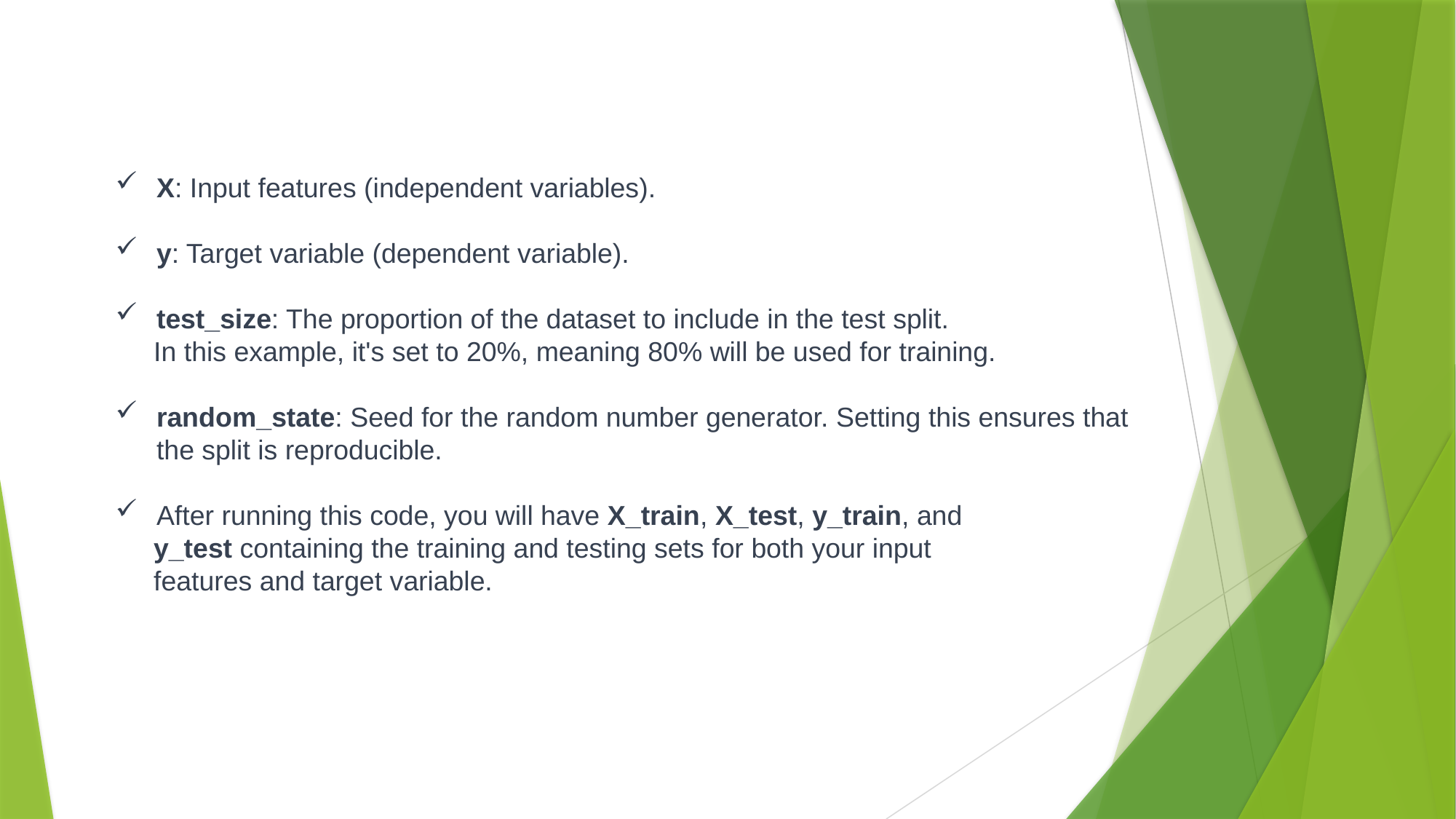

X: Input features (independent variables).

y: Target variable (dependent variable).

test_size: The proportion of the dataset to include in the test split.
     In this example, it's set to 20%, meaning 80% will be used for training.

random_state: Seed for the random number generator. Setting this ensures that the split is reproducible.

After running this code, you will have X_train, X_test, y_train, and
     y_test containing the training and testing sets for both your input
     features and target variable.